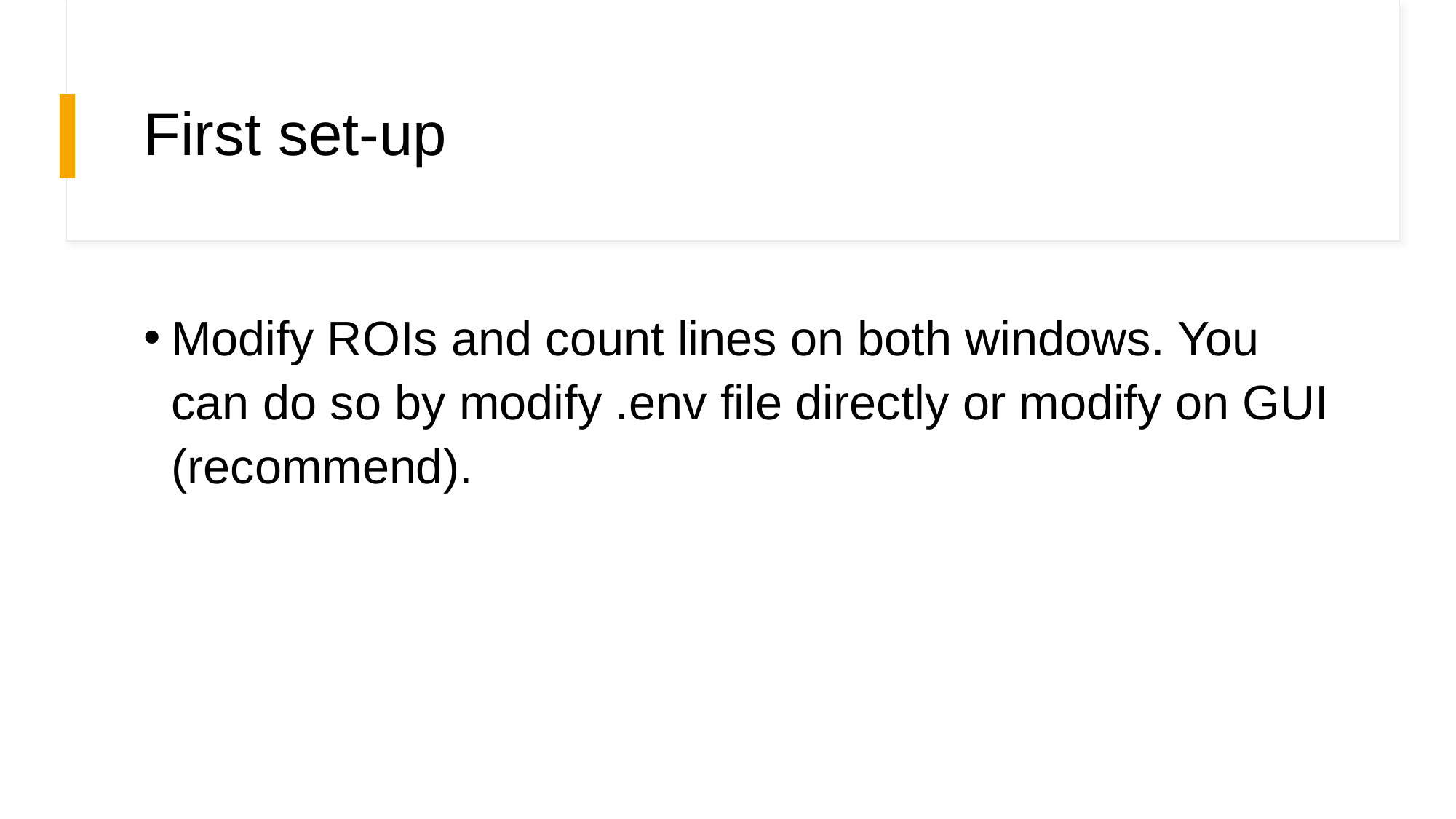

# First set-up
Modify ROIs and count lines on both windows. You can do so by modify .env file directly or modify on GUI (recommend).